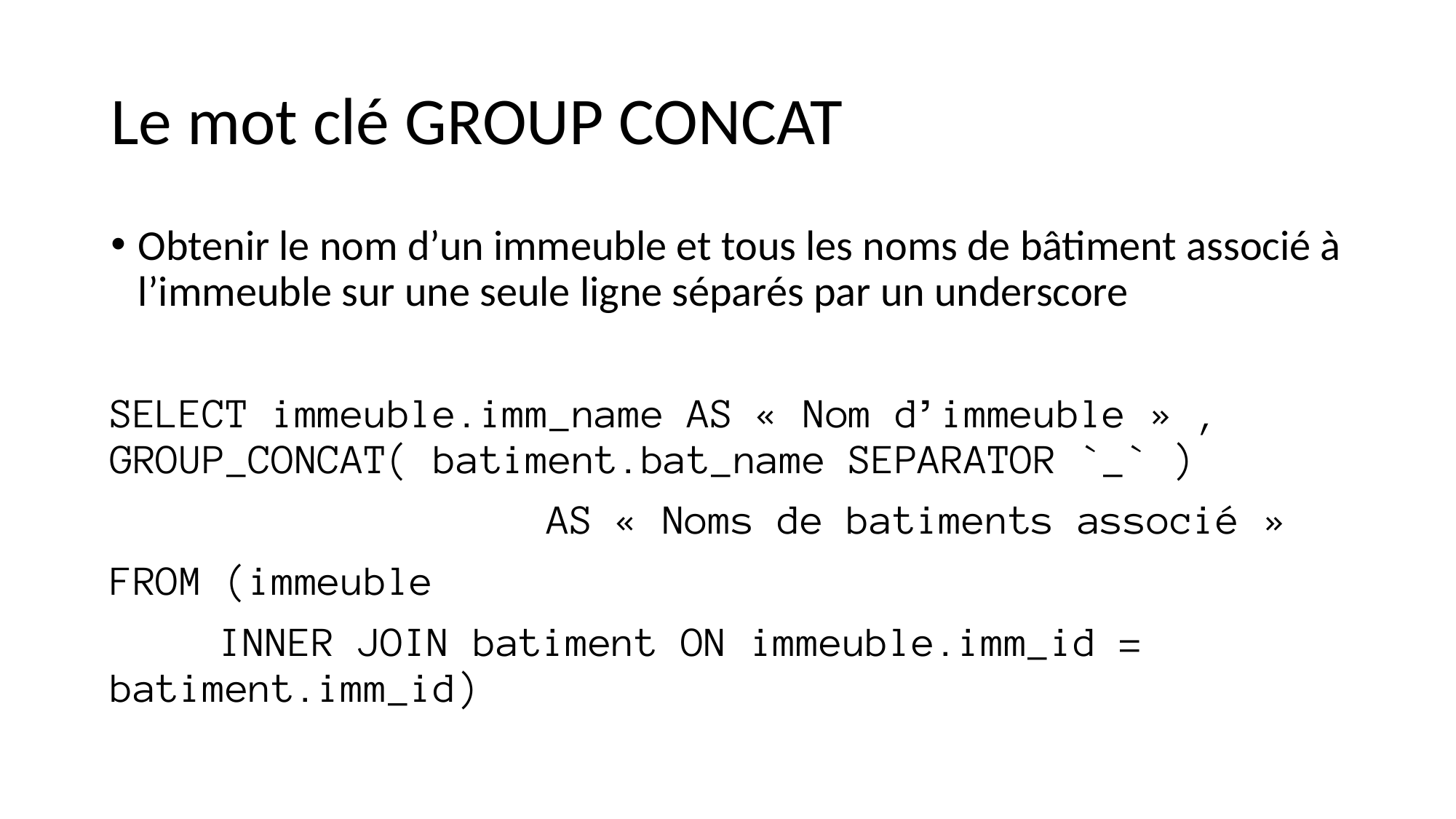

# Le mot clé GROUP CONCAT
Obtenir le nom d’un immeuble et tous les noms de bâtiment associé à l’immeuble sur une seule ligne séparés par un underscore

SELECT immeuble.imm_name AS « Nom d’immeuble » , GROUP_CONCAT( batiment.bat_name SEPARATOR `_` )
				AS « Noms de batiments associé »
FROM (immeuble
	INNER JOIN batiment ON immeuble.imm_id = 	batiment.imm_id)